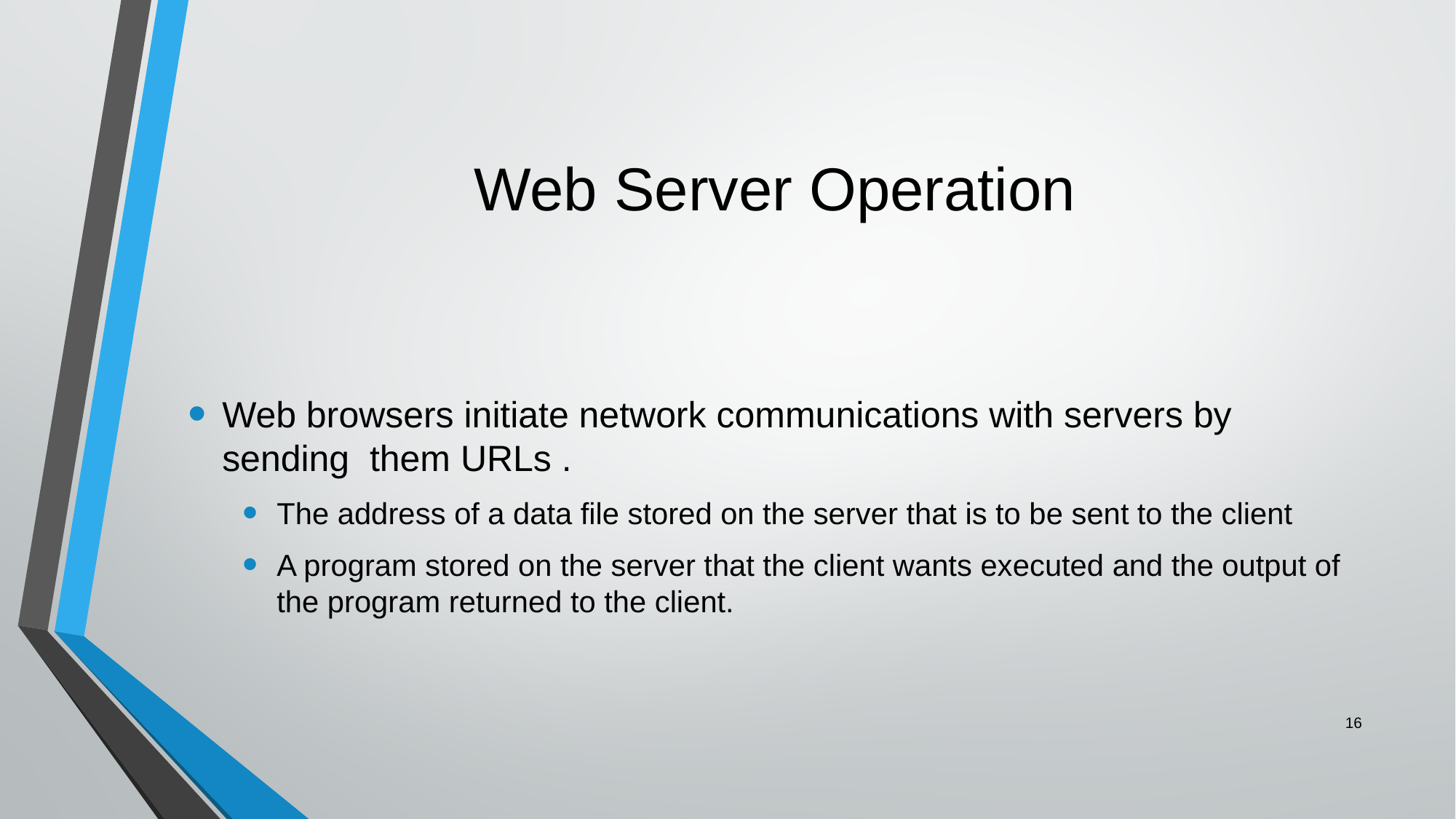

# Web Server Operation
Web browsers initiate network communications with servers by sending  them URLs .
The address of a data file stored on the server that is to be sent to the client
A program stored on the server that the client wants executed and the output of the program returned to the client.
16